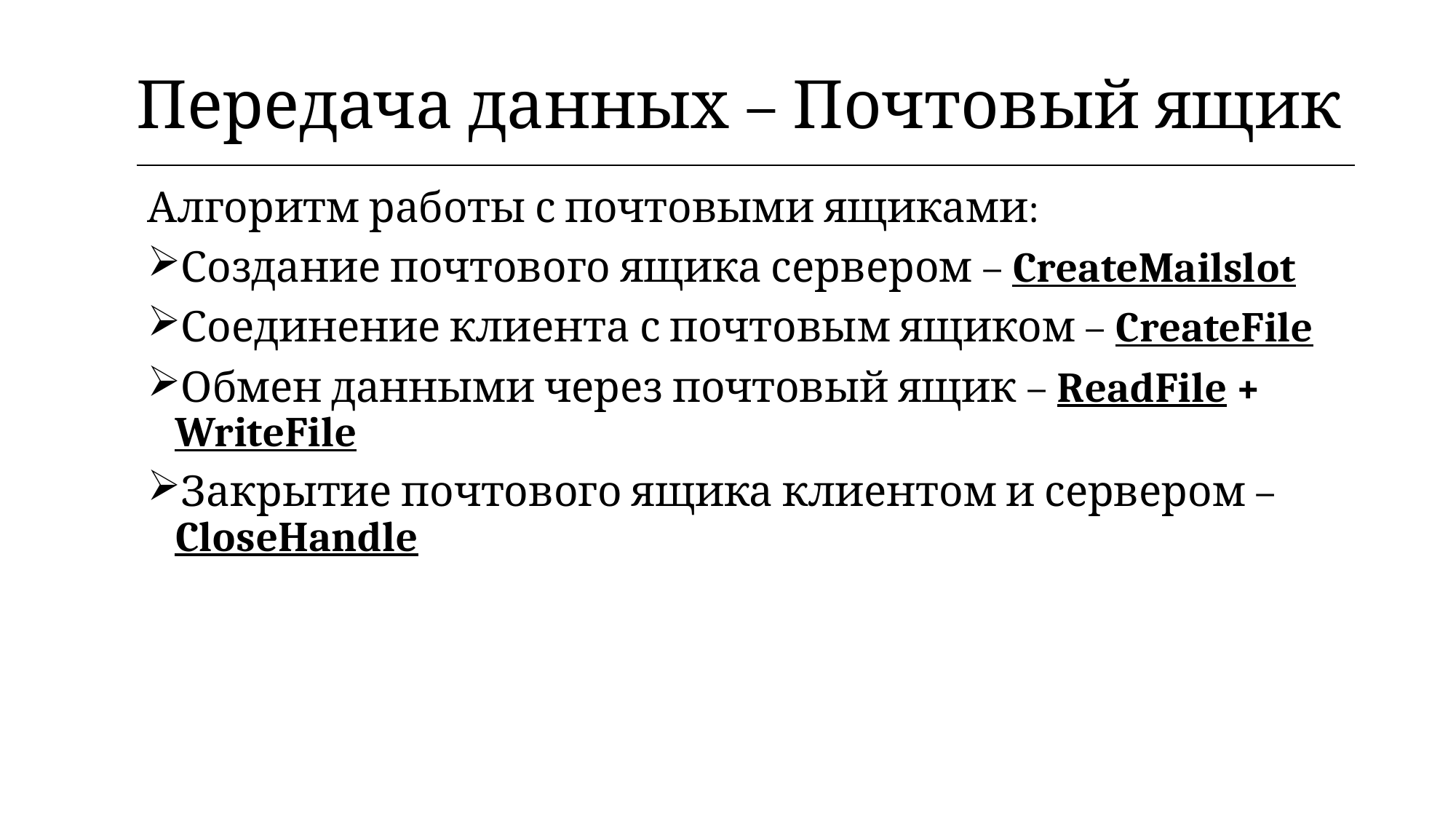

| Передача данных – Почтовый ящик |
| --- |
Алгоритм работы с почтовыми ящиками:
Создание почтового ящика сервером – CreateMailslot
Соединение клиента с почтовым ящиком – CreateFile
Обмен данными через почтовый ящик – ReadFile + WriteFile
Закрытие почтового ящика клиентом и сервером – CloseHandle